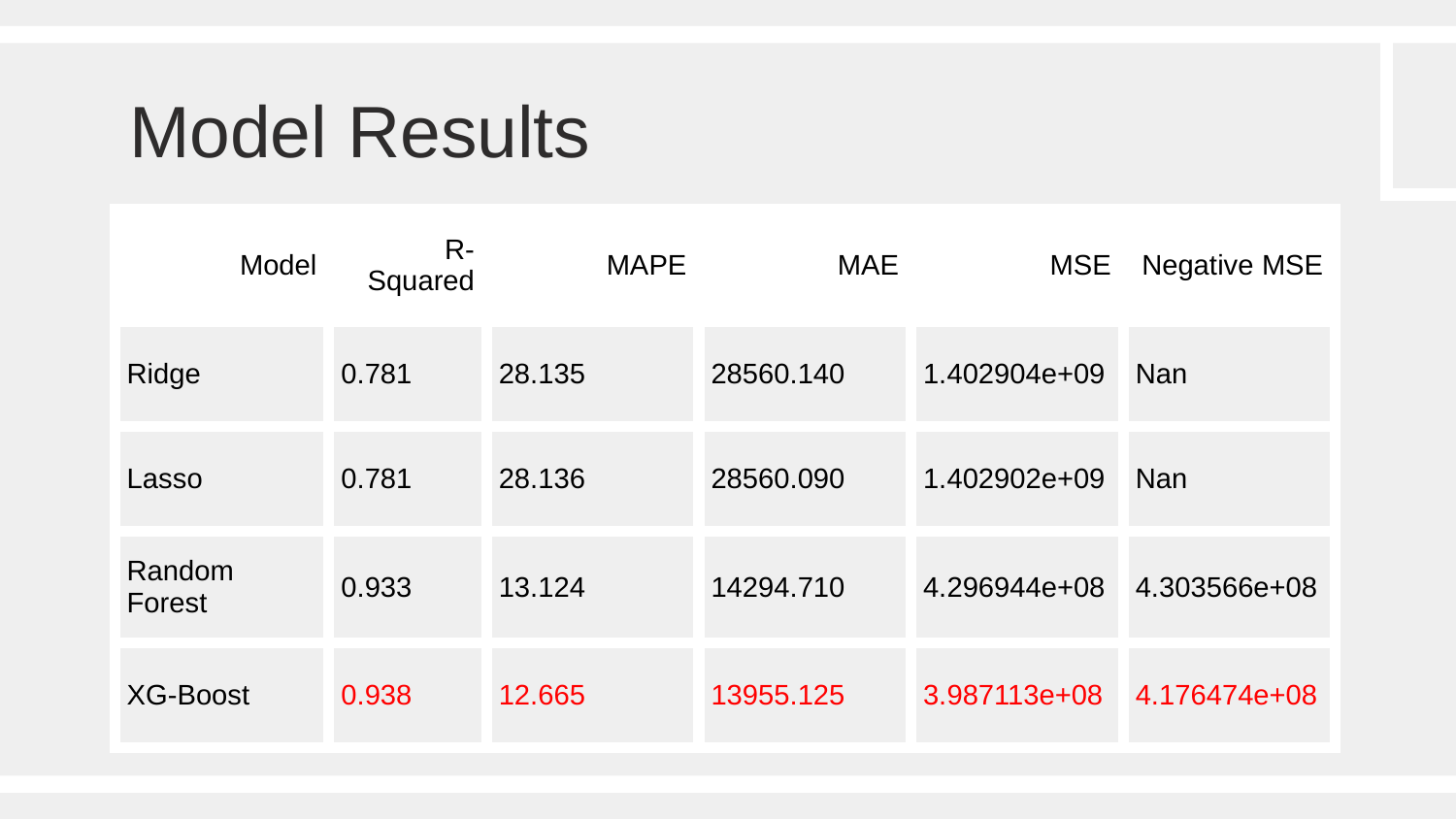

# Model Results
| Model | R-Squared | MAPE | MAE | MSE | Negative MSE |
| --- | --- | --- | --- | --- | --- |
| Ridge | 0.781 | 28.135 | 28560.140 | 1.402904e+09 | Nan |
| Lasso | 0.781 | 28.136 | 28560.090 | 1.402902e+09 | Nan |
| Random Forest | 0.933 | 13.124 | 14294.710 | 4.296944e+08 | 4.303566e+08 |
| XG-Boost | 0.938 | 12.665 | 13955.125 | 3.987113e+08 | 4.176474e+08 |